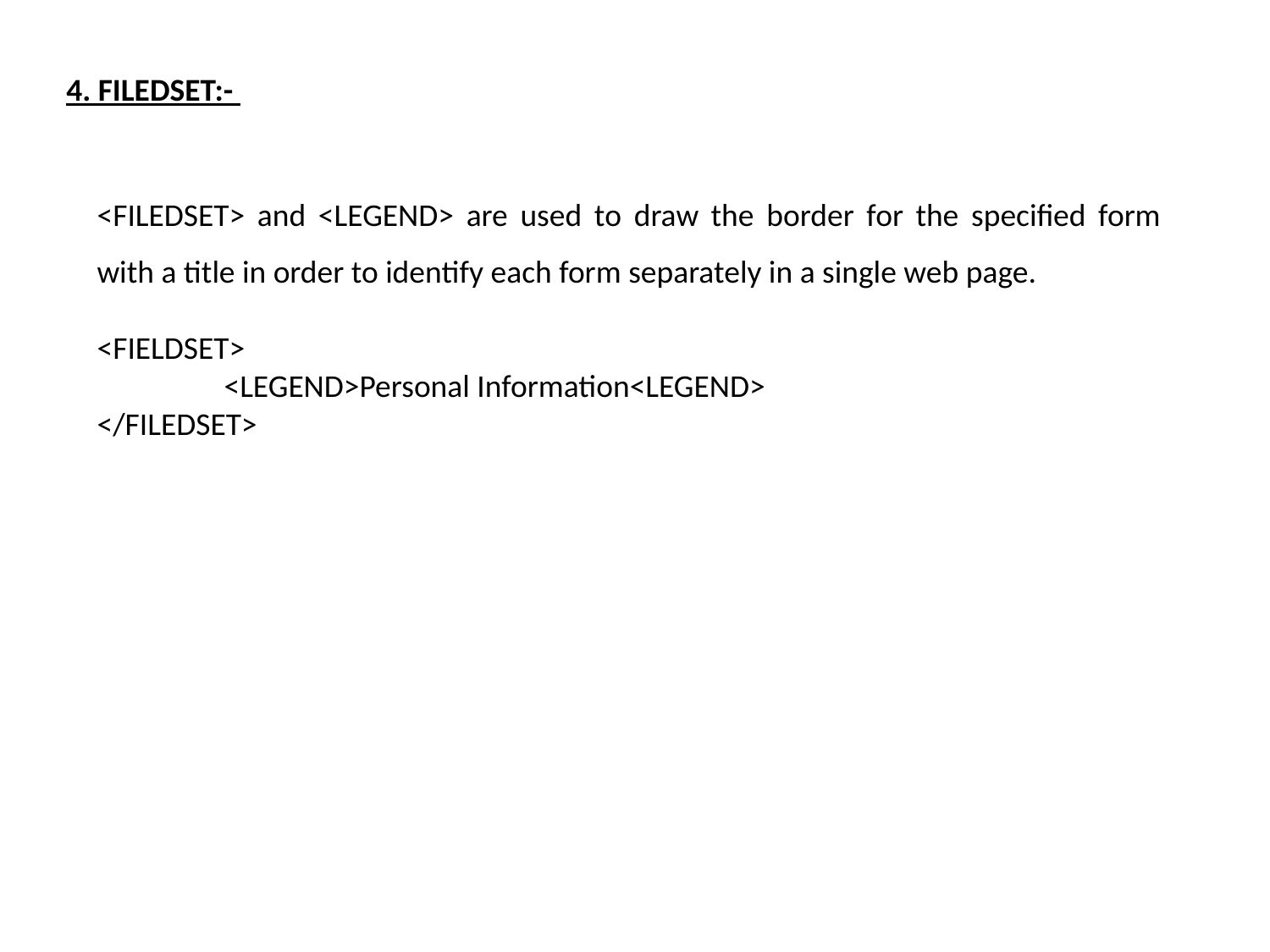

4. FILEDSET:-
<FILEDSET> and <LEGEND> are used to draw the border for the specified form with a title in order to identify each form separately in a single web page.

<FIELDSET>
	<LEGEND>Personal Information<LEGEND>
</FILEDSET>